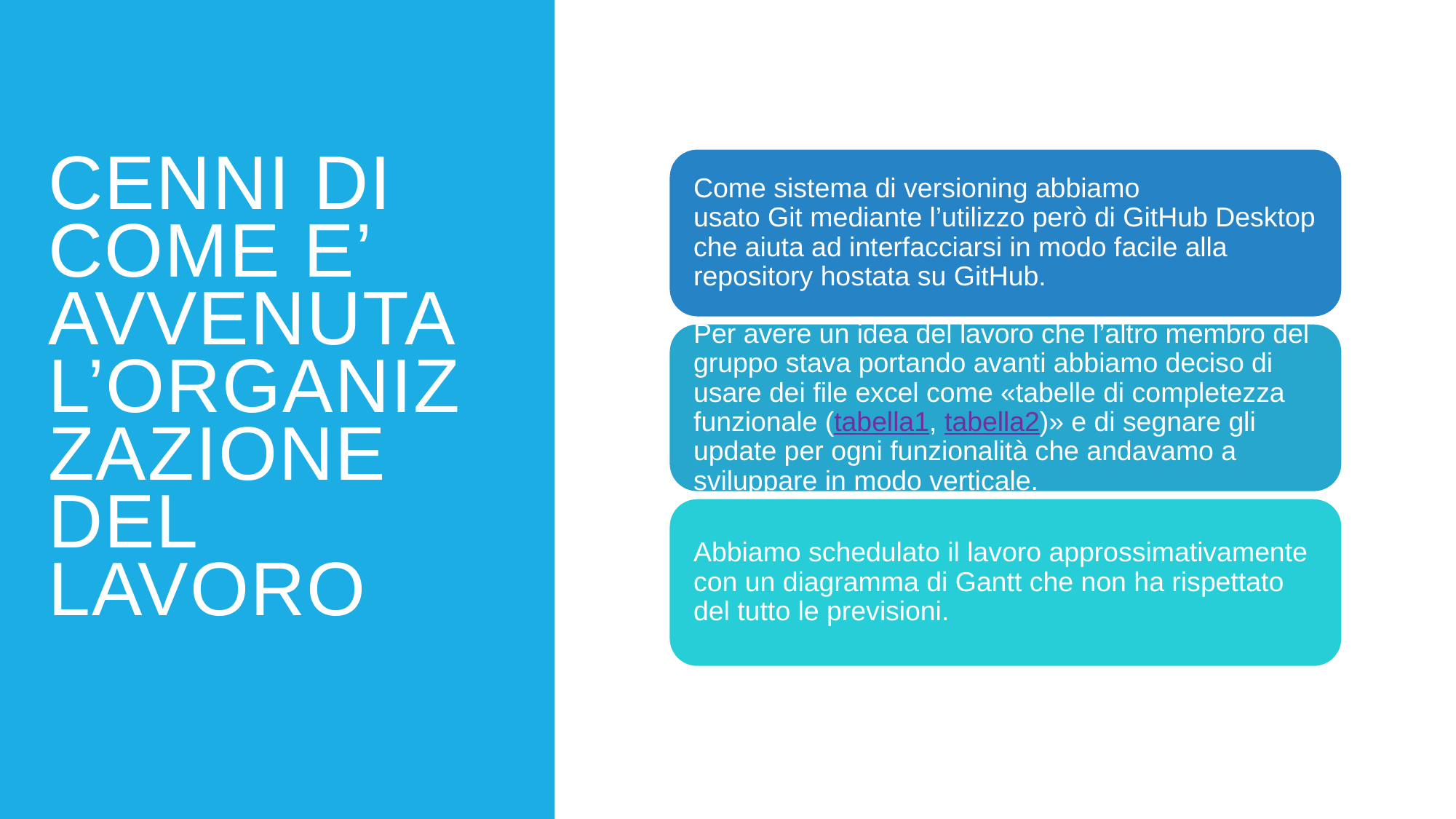

CENNI DI COME E’ AVVENUTA L’ORGANIZZAZIONE DEL LAVORO
Come sistema di versioning abbiamo usato Git mediante l’utilizzo però di GitHub Desktop che aiuta ad interfacciarsi in modo facile alla repository hostata su GitHub.
Per avere un idea del lavoro che l’altro membro del gruppo stava portando avanti abbiamo deciso di usare dei file excel come «tabelle di completezza funzionale (tabella1, tabella2)» e di segnare gli update per ogni funzionalità che andavamo a sviluppare in modo verticale.
Abbiamo schedulato il lavoro approssimativamente con un diagramma di Gantt che non ha rispettato del tutto le previsioni.